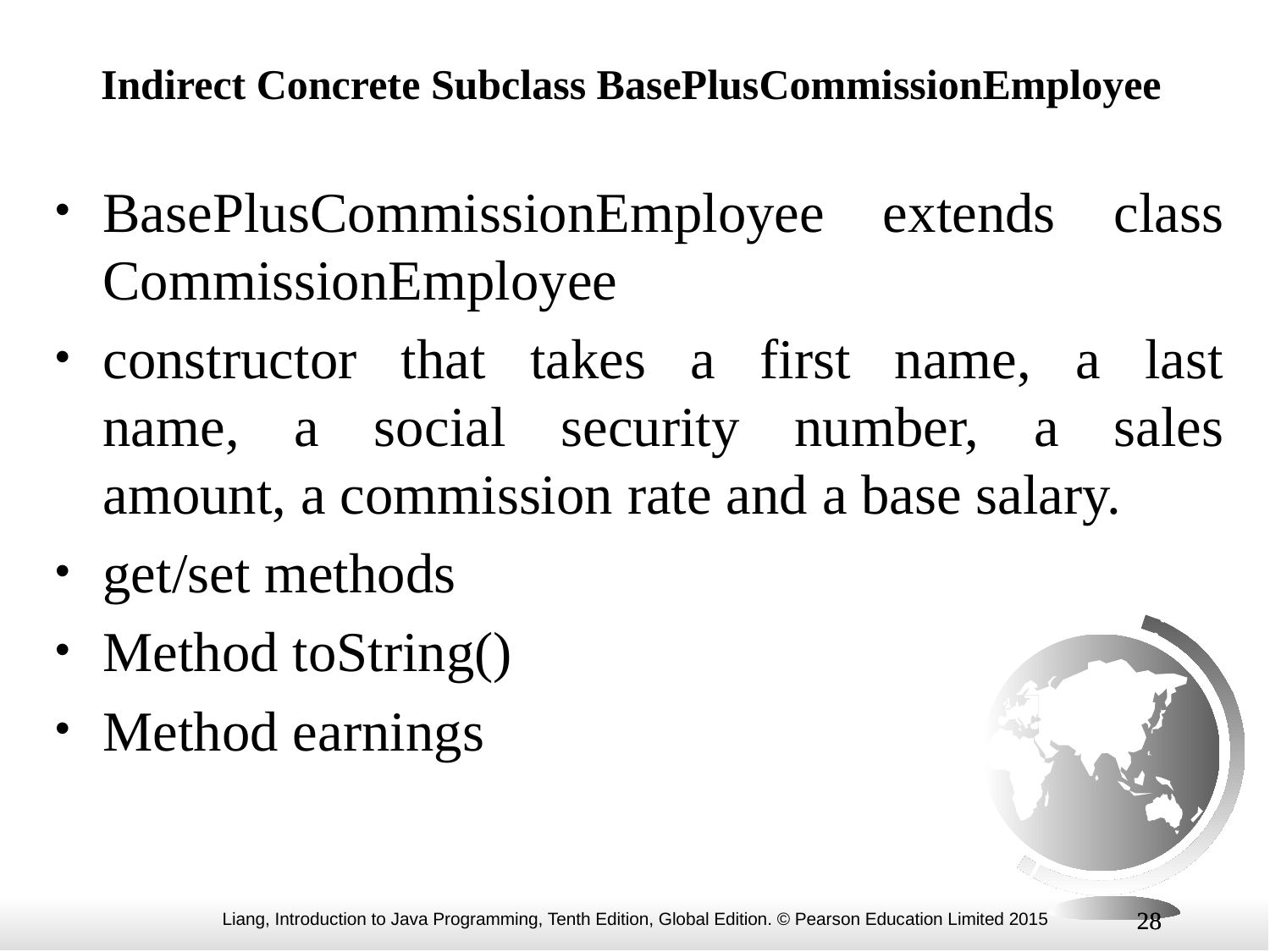

Indirect Concrete Subclass BasePlusCommissionEmployee
BasePlusCommissionEmployee extends class
CommissionEmployee
constructor that takes a first name, a last
name, a social security number, a sales
amount, a commission rate and a base salary.
get/set methods
Method toString()
Method earnings

28
28